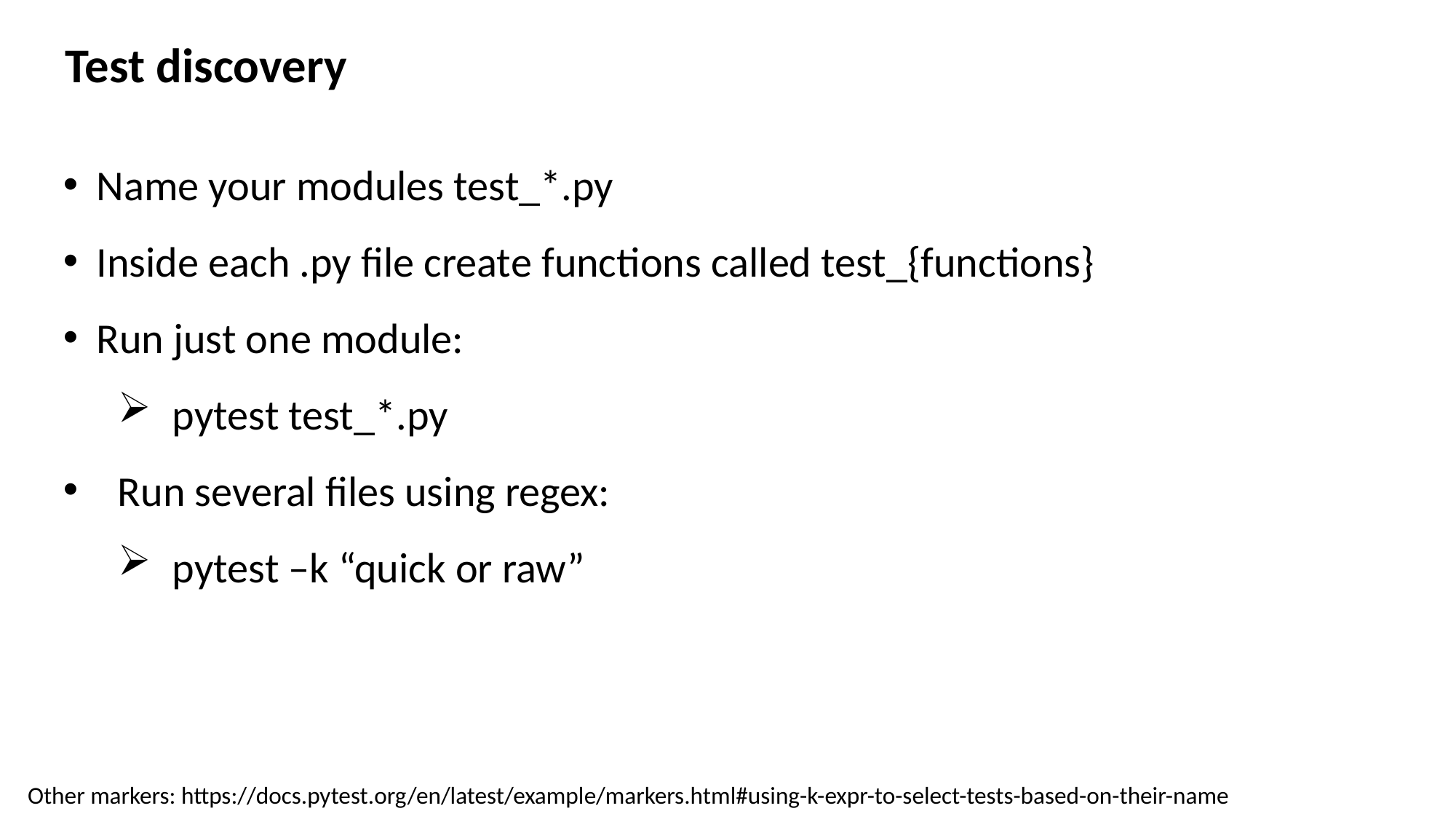

Test discovery
Name your modules test_*.py
Inside each .py file create functions called test_{functions}
Run just one module:
pytest test_*.py
Run several files using regex:
pytest –k “quick or raw”

Other markers: https://docs.pytest.org/en/latest/example/markers.html#using-k-expr-to-select-tests-based-on-their-name